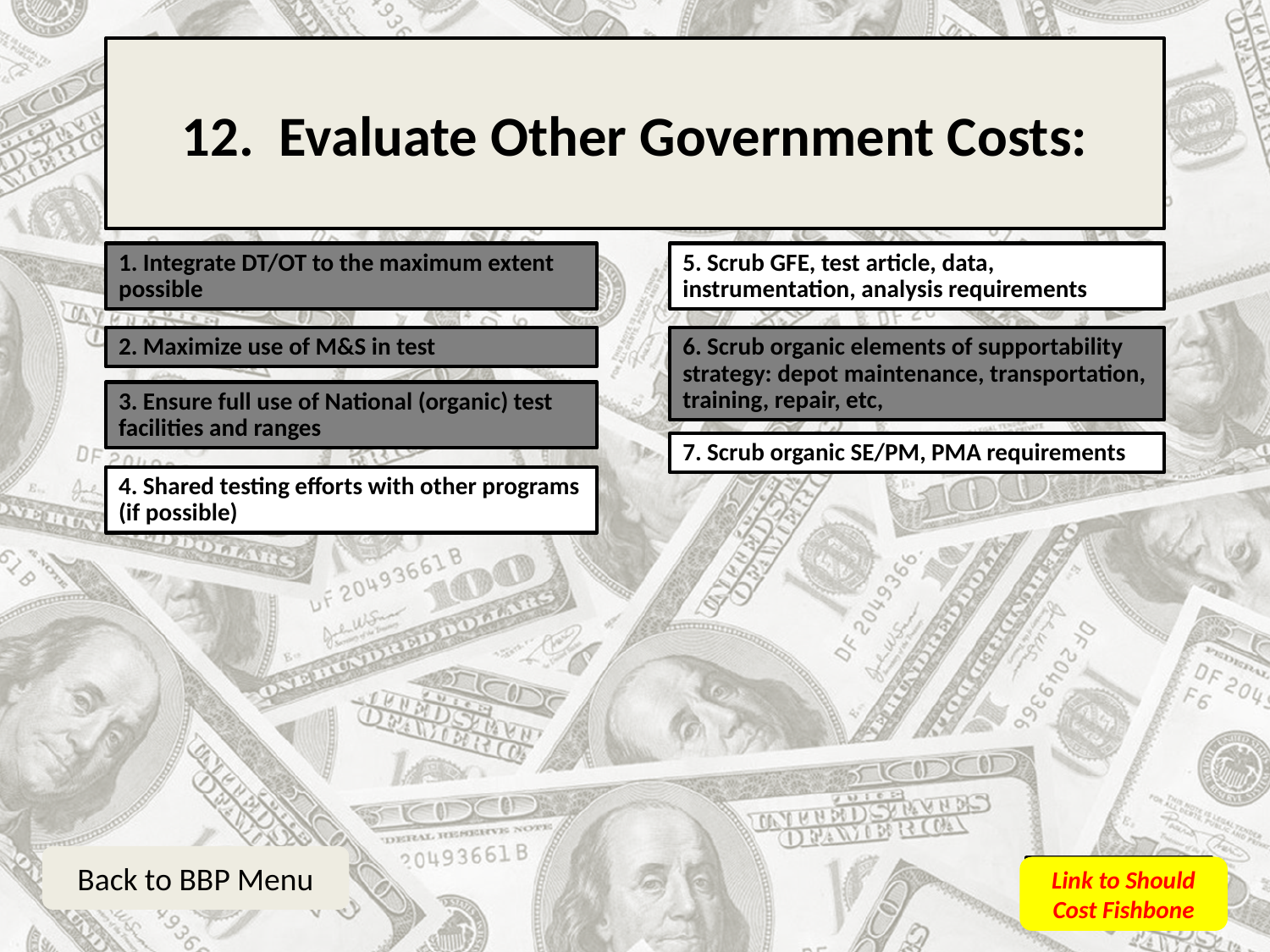

Innovative Profit/Fee Analysis
12.  Evaluate Other Government Costs:
1. Integrate DT/OT to the maximum extent possible
5. Scrub GFE, test article, data, instrumentation, analysis requirements
2. Maximize use of M&S in test
6. Scrub organic elements of supportability strategy: depot maintenance, transportation, training, repair, etc,
3. Ensure full use of National (organic) test facilities and ranges
7. Scrub organic SE/PM, PMA requirements
4. Shared testing efforts with other programs (if possible)
Back to BBP Menu
Link to Should Cost Fishbone